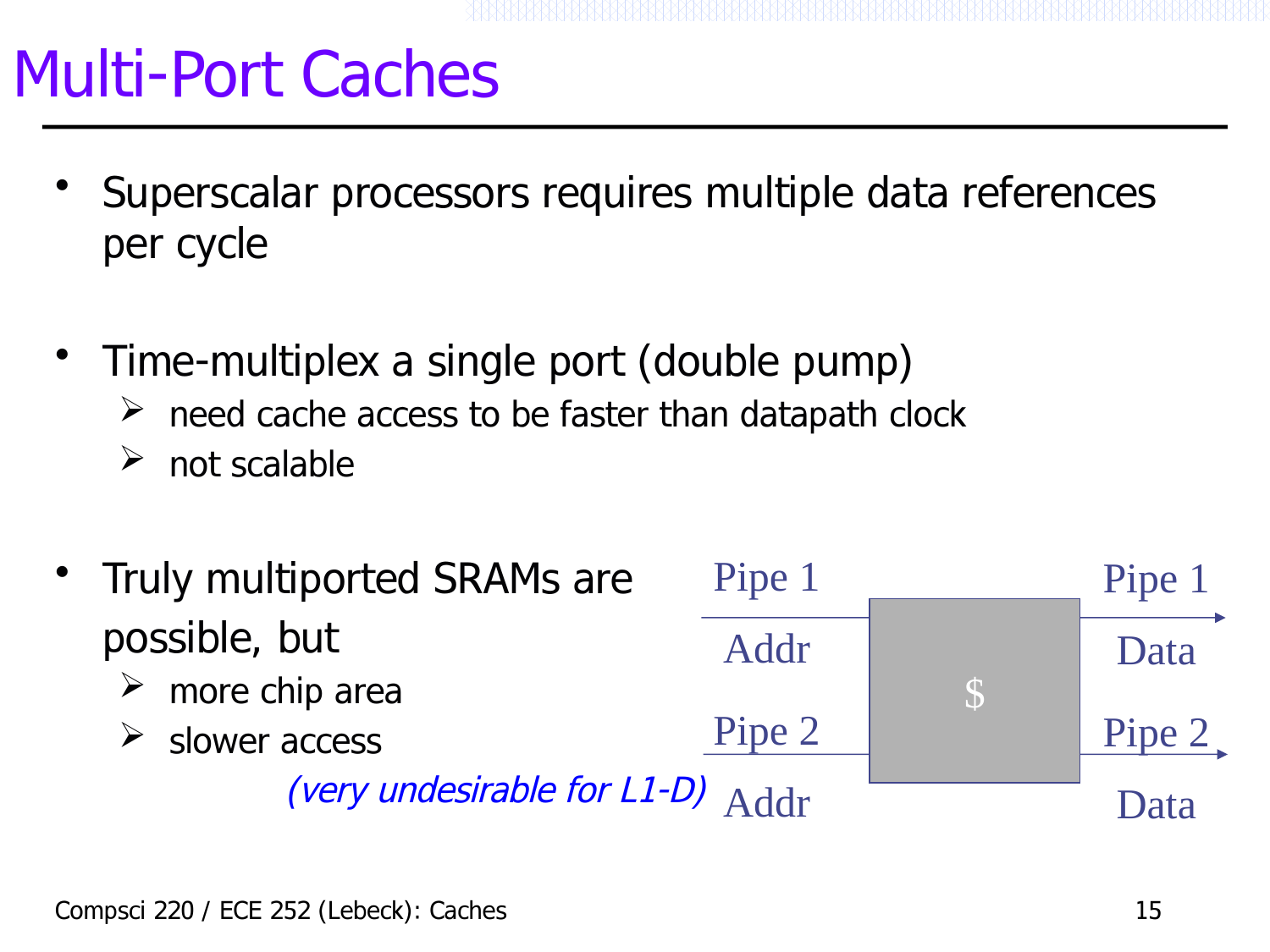

# Multi-Port Caches
Superscalar processors requires multiple data references per cycle

Time-multiplex a single port (double pump)
 need cache access to be faster than datapath clock
 not scalable

Truly multiported SRAMs are
	possible, but
 more chip area
 slower access
		(very undesirable for L1-D)

Pipe 1
Addr
Pipe 1
Data
$

Pipe 2
Addr
Pipe 2
Data

Compsci 220 / ECE 252 (Lebeck): Caches
15